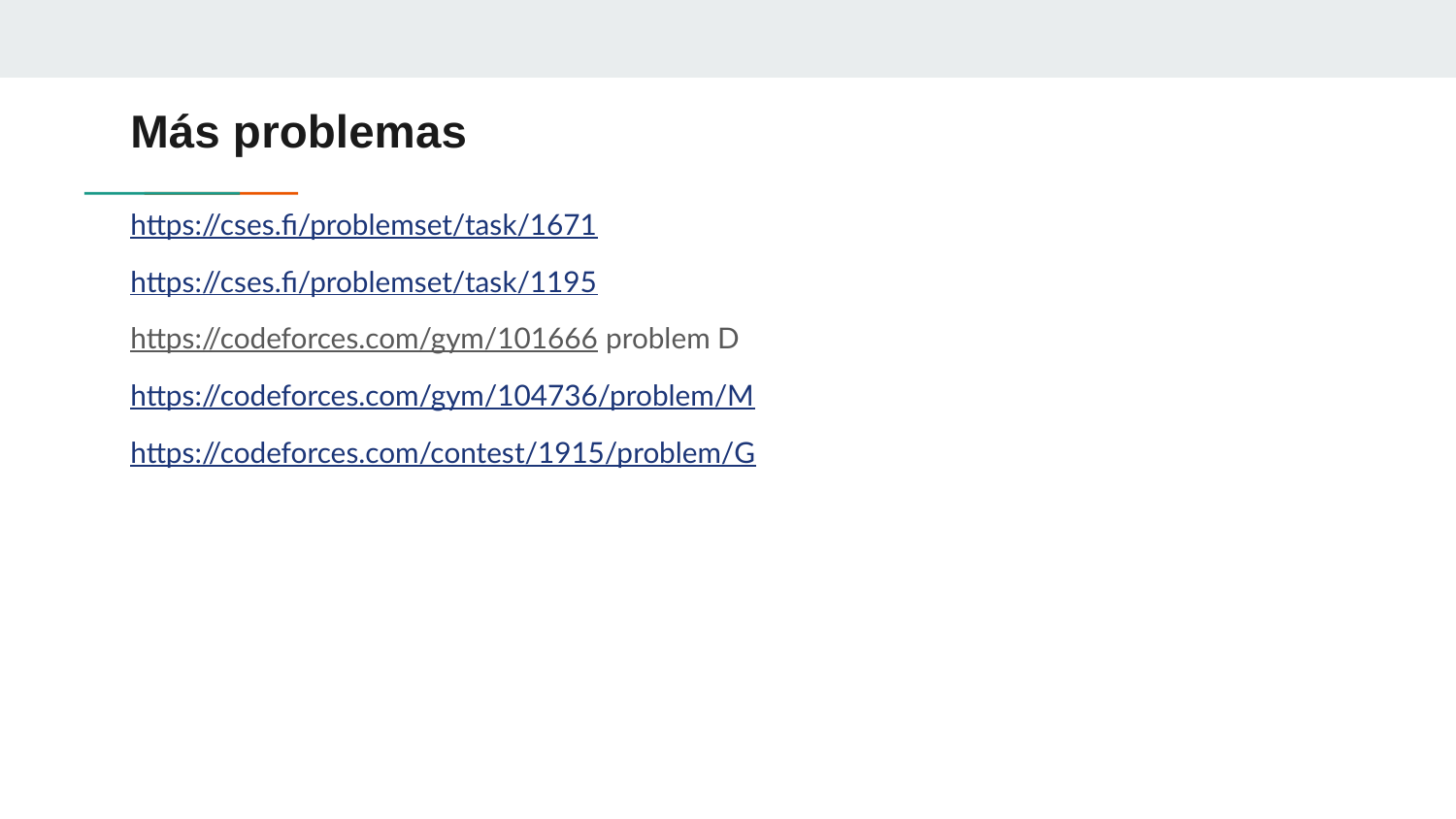

# Más problemas
https://cses.fi/problemset/task/1671
https://cses.fi/problemset/task/1195
https://codeforces.com/gym/101666 problem D
https://codeforces.com/gym/104736/problem/M
https://codeforces.com/contest/1915/problem/G